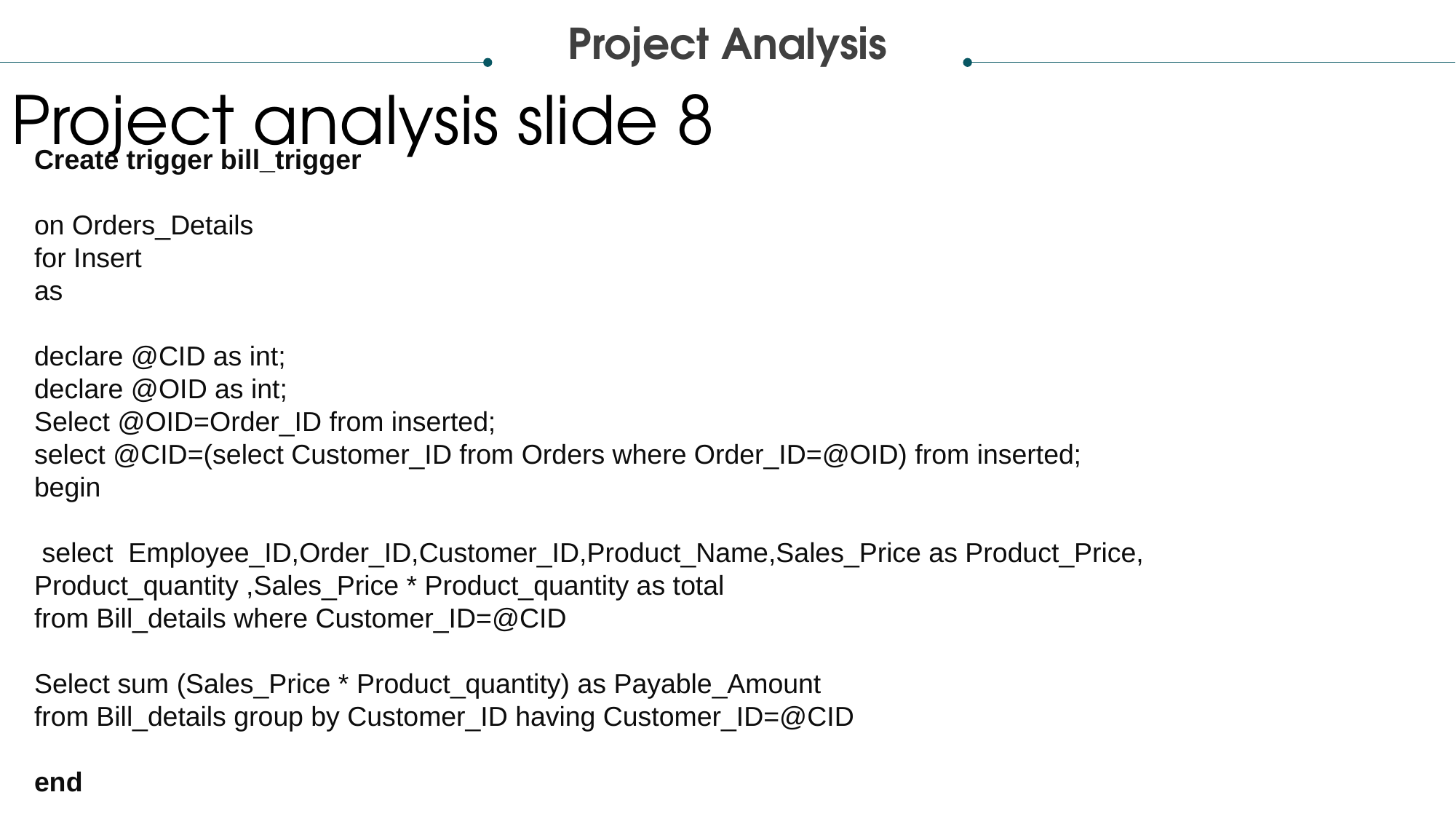

Project Analysis
Project analysis slide 8
Create trigger bill_trigger

on Orders_Details
for Insert
as

declare @CID as int;
declare @OID as int;
Select @OID=Order_ID from inserted;
select @CID=(select Customer_ID from Orders where Order_ID=@OID) from inserted;
begin

 select  Employee_ID,Order_ID,Customer_ID,Product_Name,Sales_Price as Product_Price, Product_quantity ,Sales_Price * Product_quantity as total
from Bill_details where Customer_ID=@CID

Select sum (Sales_Price * Product_quantity) as Payable_Amount
from Bill_details group by Customer_ID having Customer_ID=@CID

end